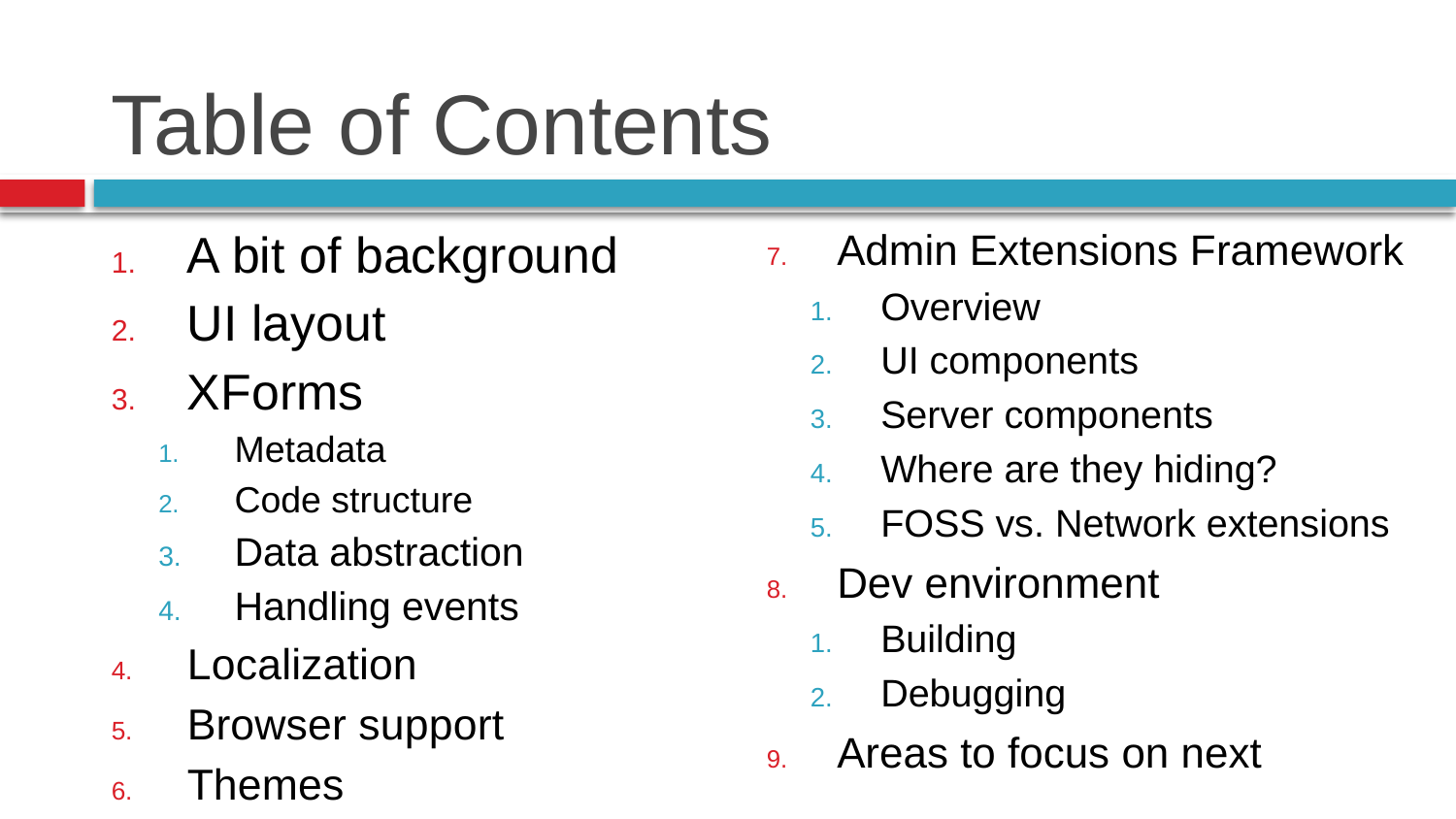

# Table of Contents
Admin Extensions Framework
Overview
UI components
Server components
Where are they hiding?
FOSS vs. Network extensions
Dev environment
Building
Debugging
Areas to focus on next

A bit of background
UI layout
XForms
Metadata
Code structure
Data abstraction
Handling events
Localization
Browser support
Themes